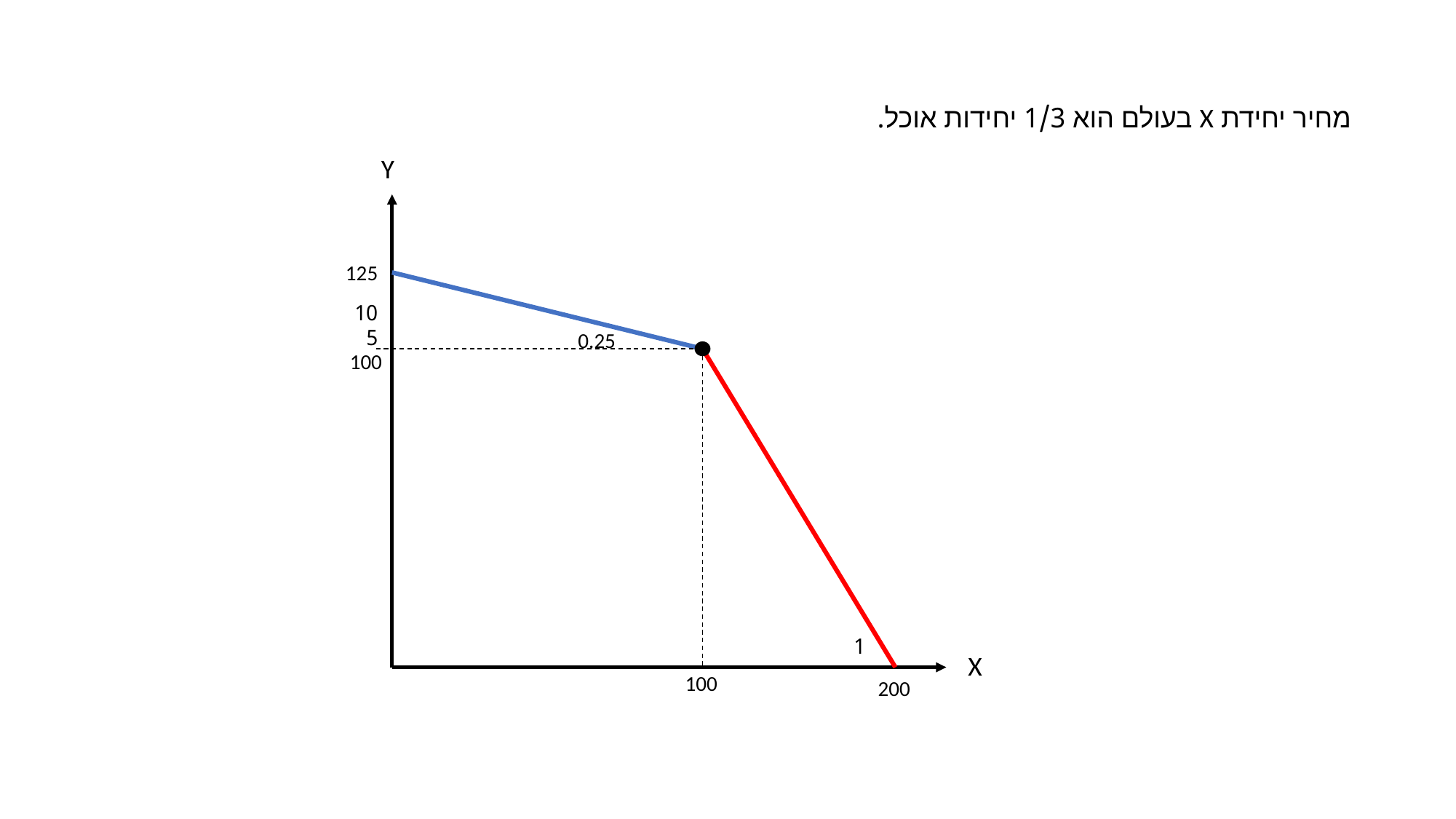

מחיר יחידת X בעולם הוא 1/3 יחידות אוכל.
Y
125
105
0.25

100
1
X
100
200